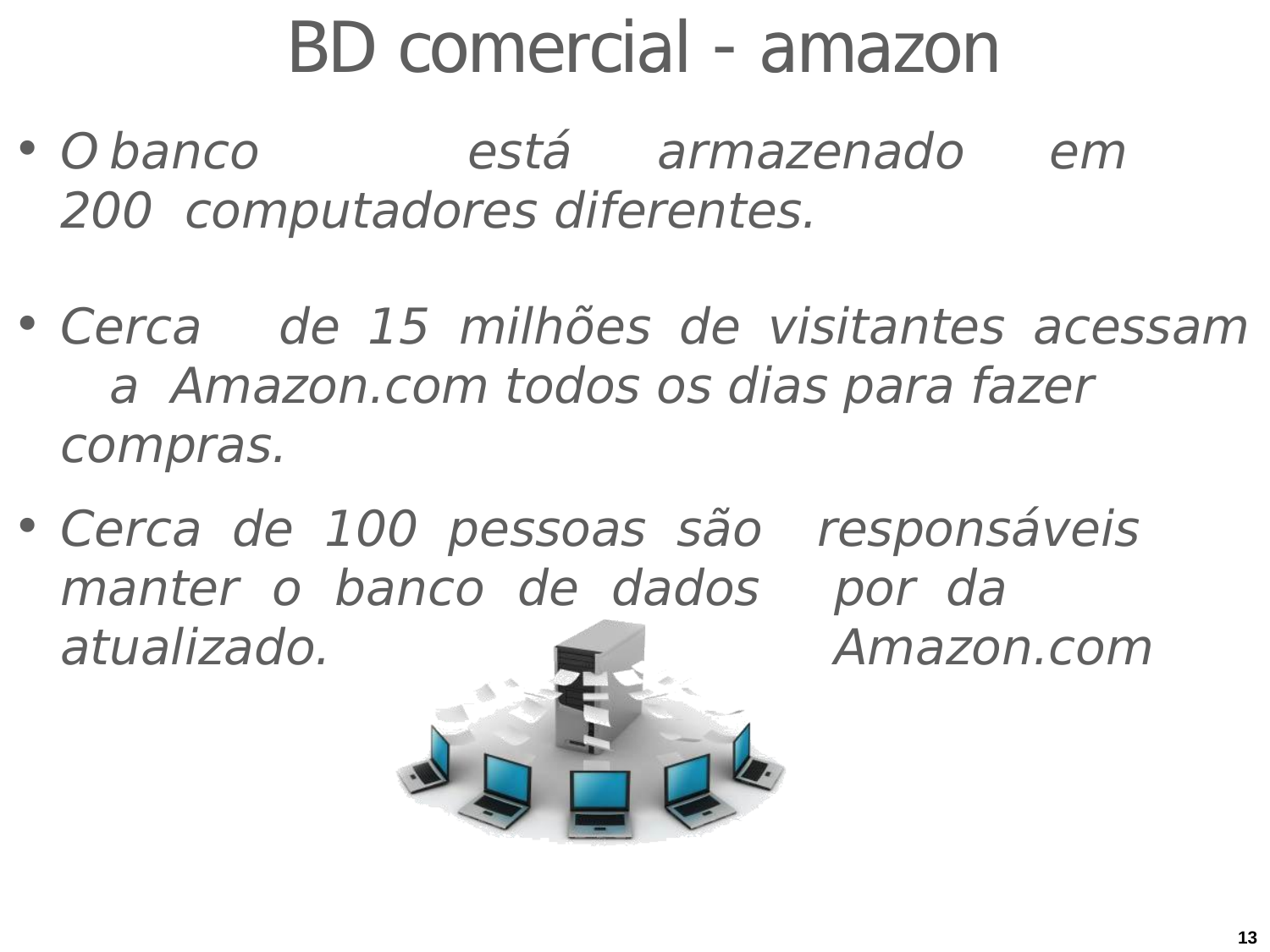

# BD comercial - amazon
O	banco	está	armazenado	em	200  computadores diferentes.

Cerca	de	15	milhões	de	visitantes	acessam	a  Amazon.com todos os dias para fazer compras.
Cerca de 100 pessoas são  manter o banco de dados  atualizado.
responsáveis	por  da	Amazon.com

13